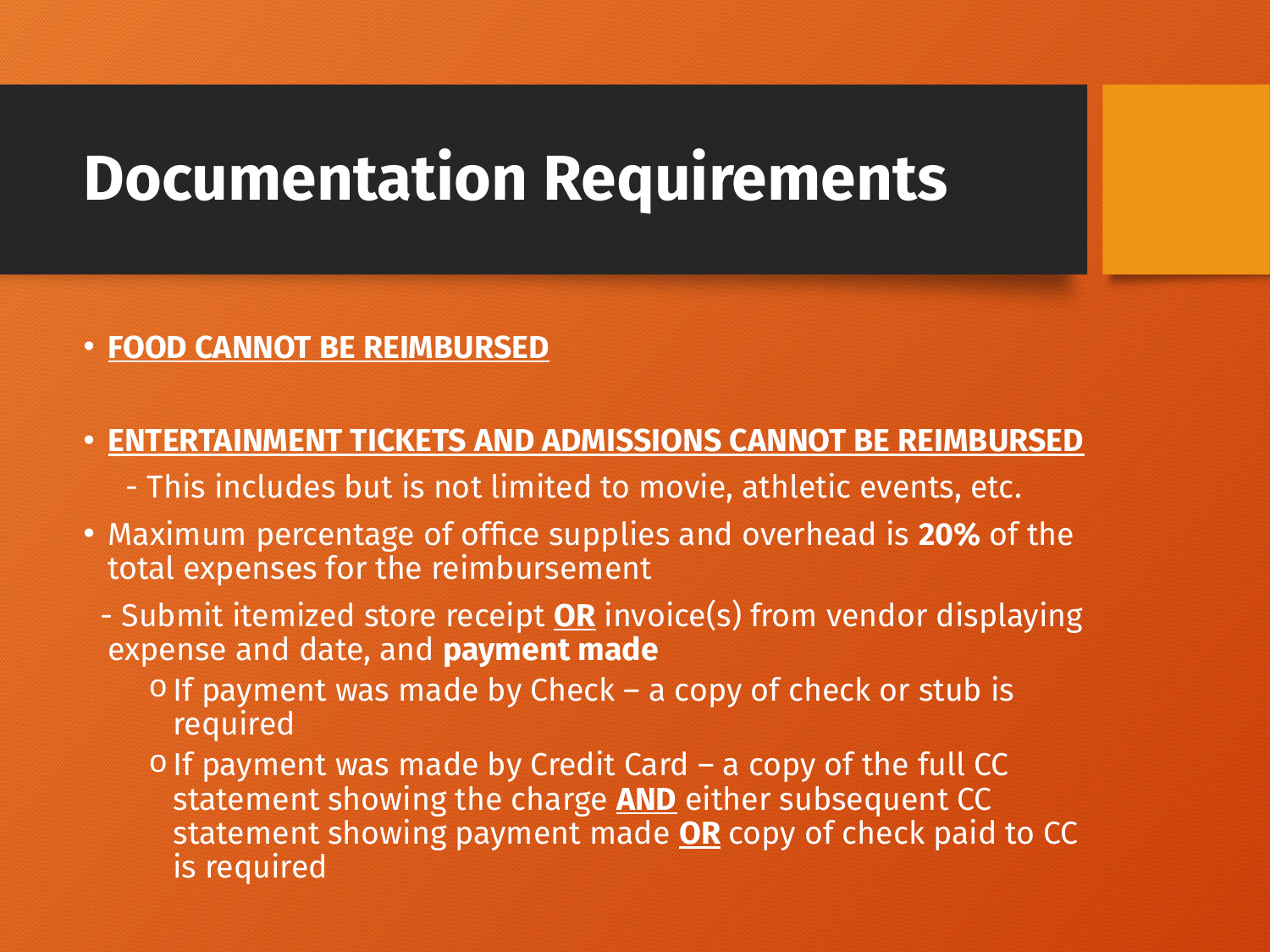

# Documentation Requirements
FOOD CANNOT BE REIMBURSED

ENTERTAINMENT TICKETS AND ADMISSIONS CANNOT BE REIMBURSED
     - This includes but is not limited to movie, athletic events, etc.
Maximum percentage of office supplies and overhead is 20% of the total expenses for the reimbursement
  - Submit itemized store receipt OR invoice(s) from vendor displaying expense and date, and payment made
If payment was made by Check – a copy of check or stub is required
If payment was made by Credit Card – a copy of the full CC statement showing the charge AND either subsequent CC statement showing payment made OR copy of check paid to CC is required